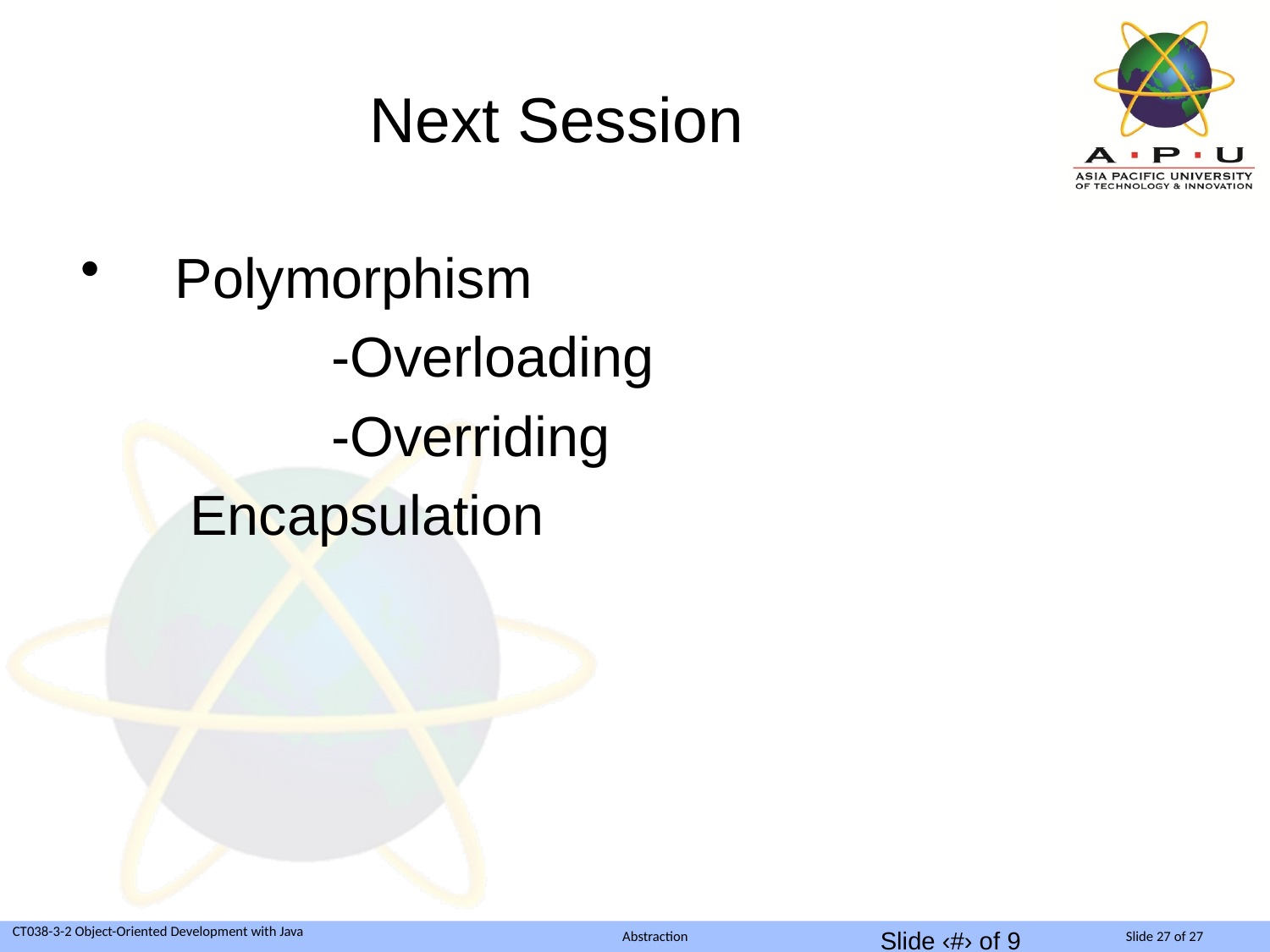

# Next Session
   Polymorphism
                -Overloading
                -Overriding
       Encapsulation
Slide ‹#› of 9